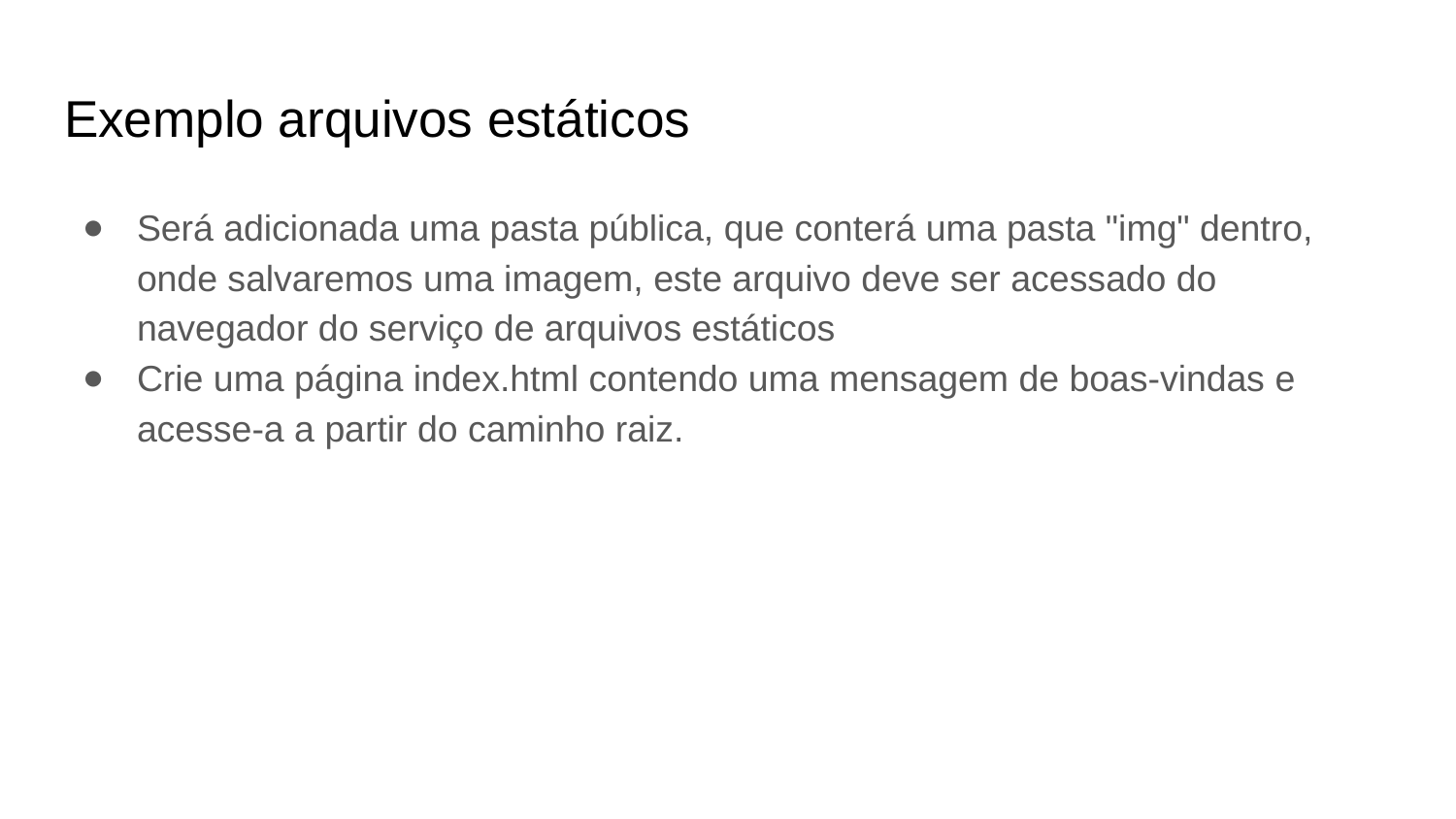

# Exemplo arquivos estáticos
Será adicionada uma pasta pública, que conterá uma pasta "img" dentro, onde salvaremos uma imagem, este arquivo deve ser acessado do navegador do serviço de arquivos estáticos
Crie uma página index.html contendo uma mensagem de boas-vindas e acesse-a a partir do caminho raiz.